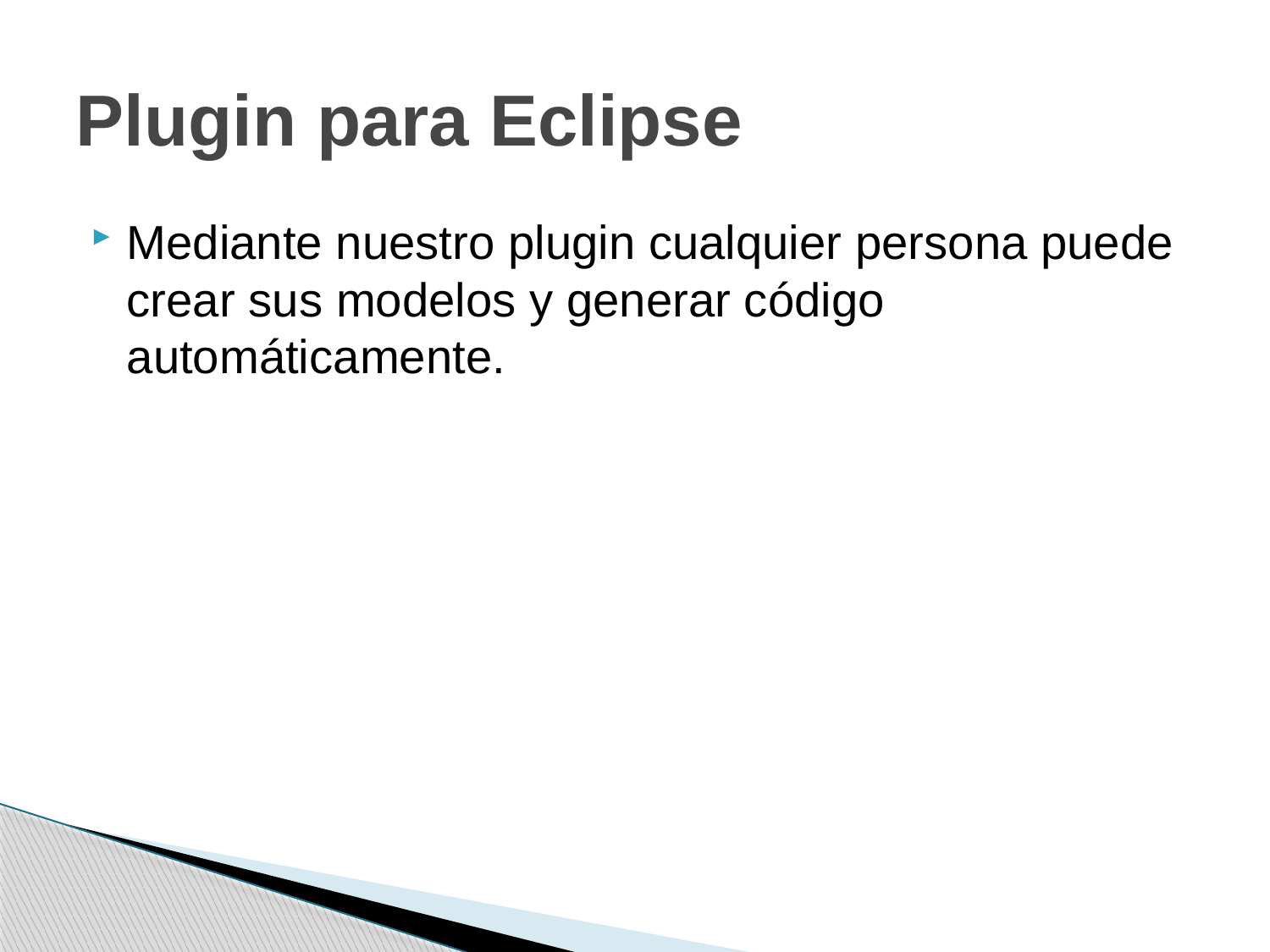

# Plugin para Eclipse
Mediante nuestro plugin cualquier persona puede crear sus modelos y generar código automáticamente.